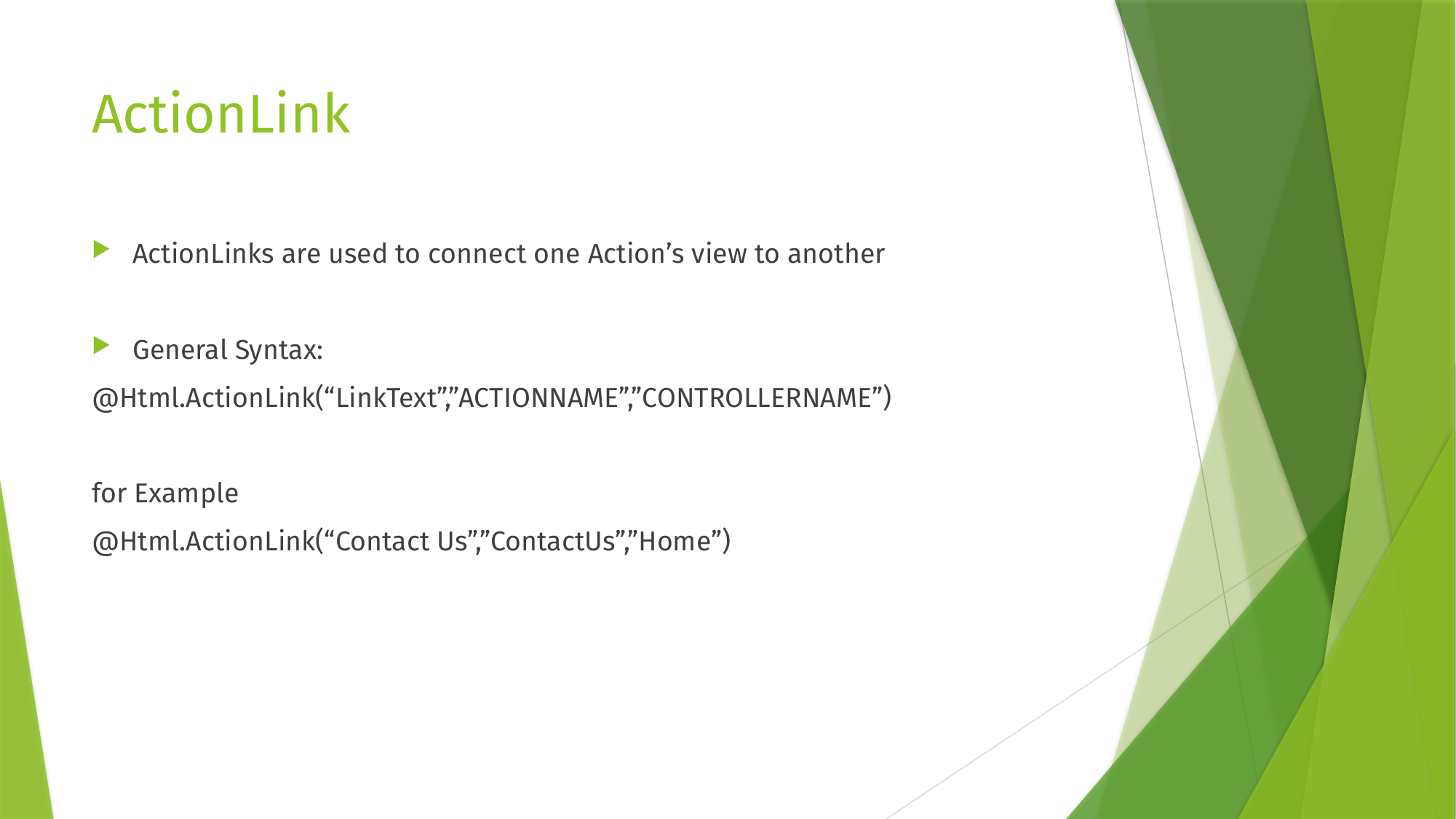

# ActionLink
ActionLinks are used to connect one Action’s view to another

General Syntax:
@Html.ActionLink(“LinkText”,”ACTIONNAME”,”CONTROLLERNAME”)

for Example
@Html.ActionLink(“Contact Us”,”ContactUs”,”Home”)